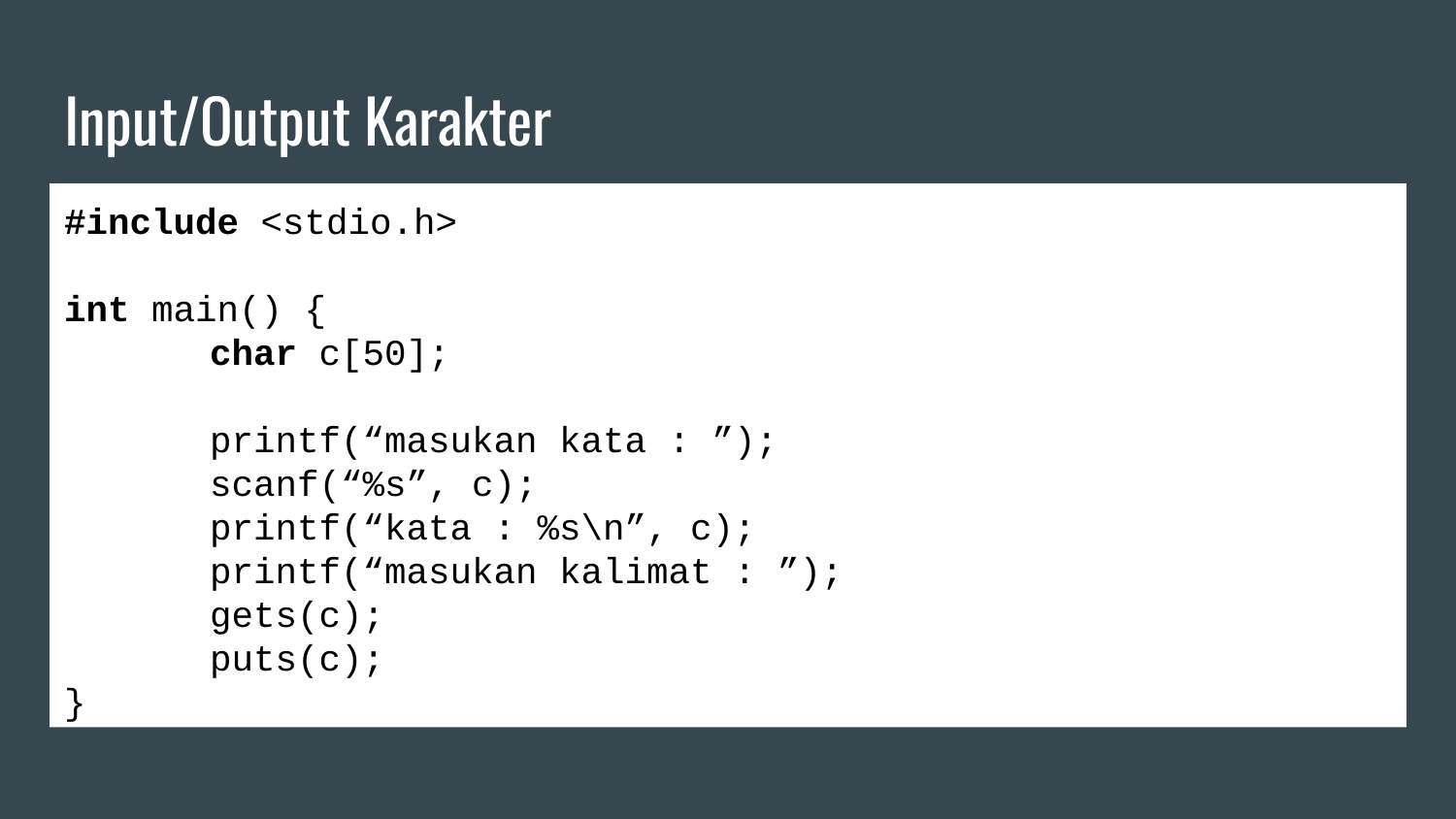

# Input/Output Karakter

#include <stdio.h>

int main() {
	char c[50];

	printf(“masukan kata : ”);
	scanf(“%s”, c);
	printf(“kata : %s\n”, c);
	printf(“masukan kalimat : ”);
	gets(c);
	puts(c);
}